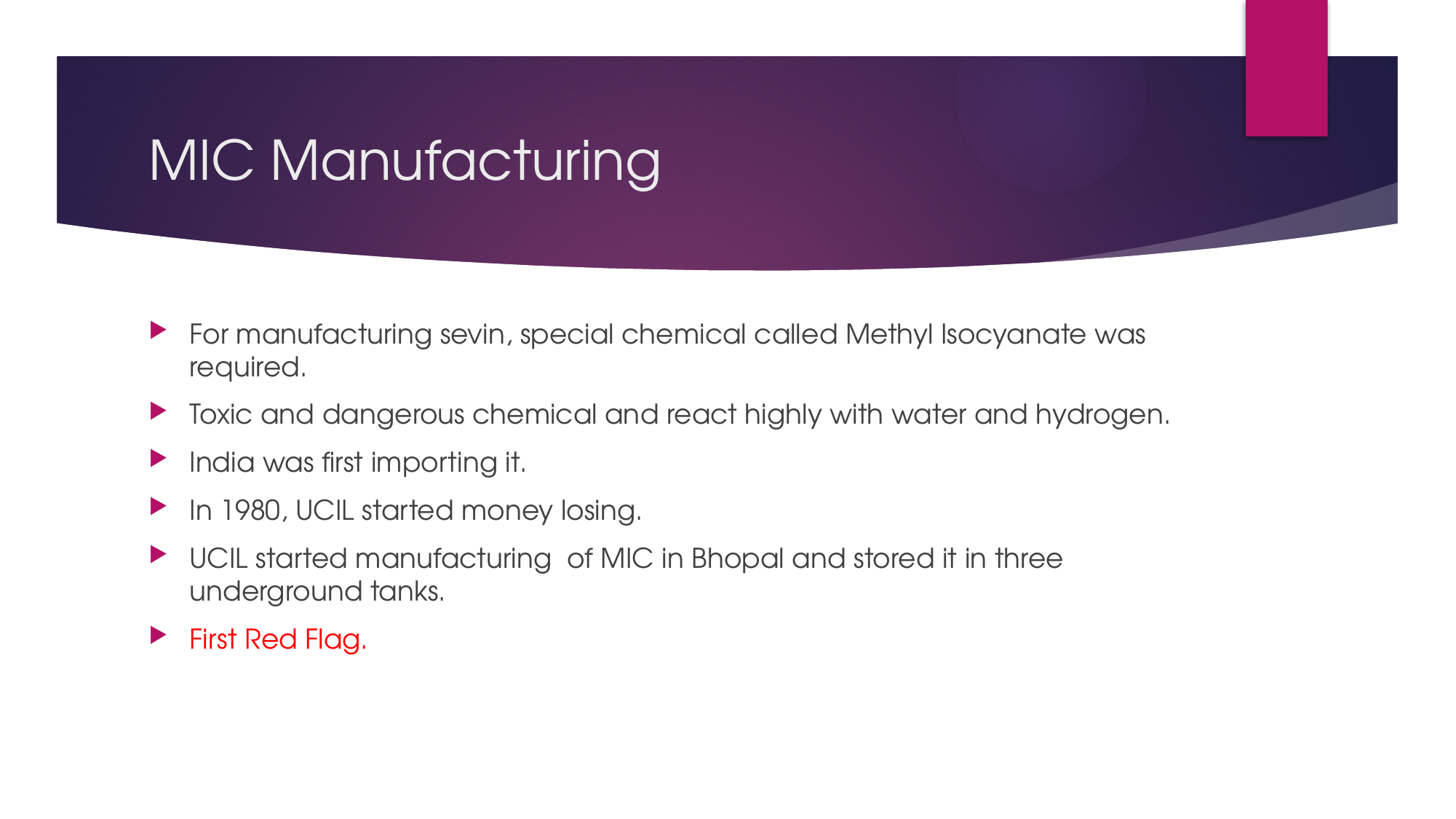

# MIC Manufacturing
For manufacturing sevin, special chemical called Methyl Isocyanate was required.
Toxic and dangerous chemical and react highly with water and hydrogen.
India was first importing it.
In 1980, UCIL started money losing.
UCIL started manufacturing  of MIC in Bhopal and stored it in three underground tanks.
First Red Flag.